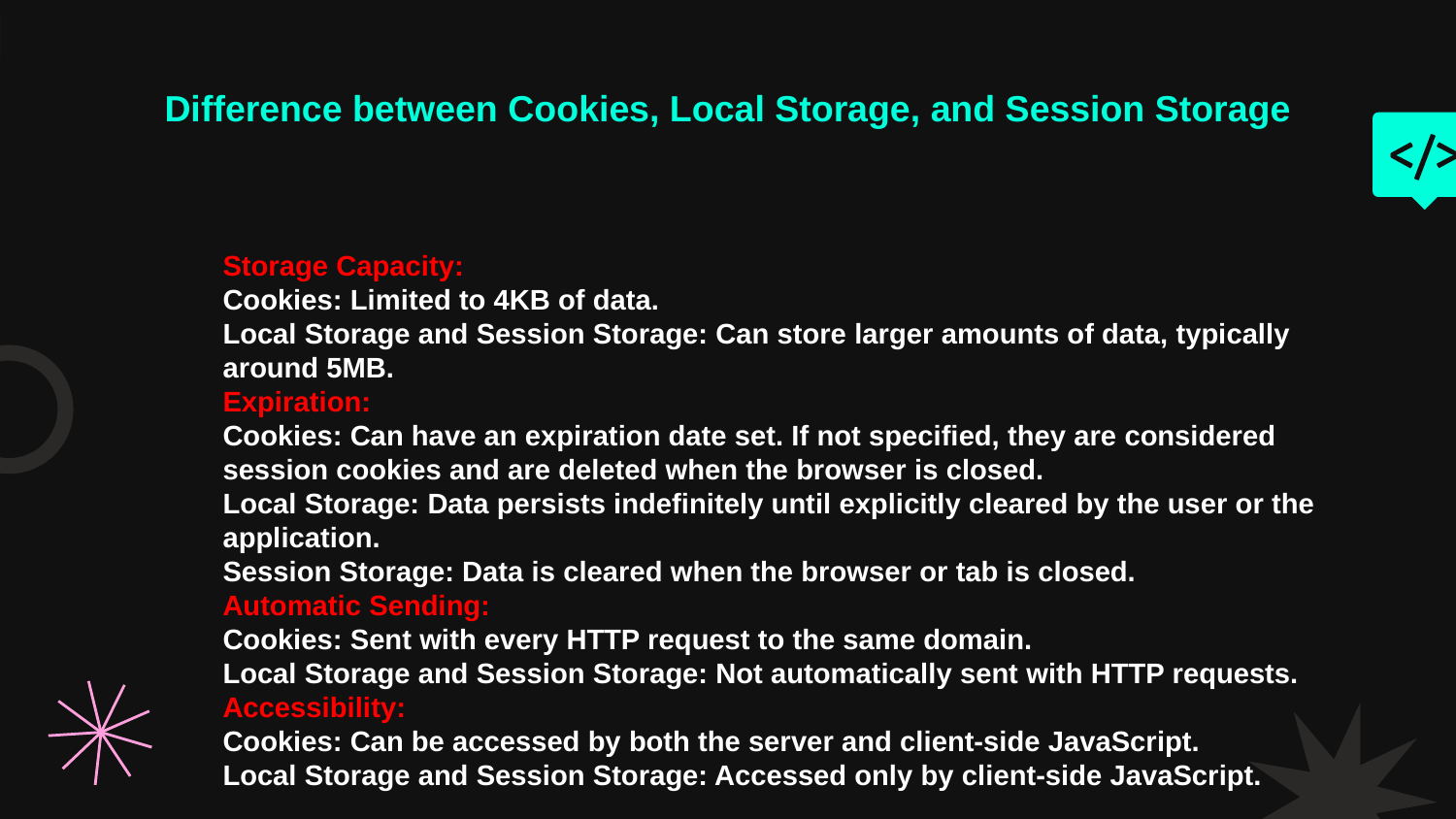

# Difference between Cookies, Local Storage, and Session Storage
Storage Capacity:
Cookies: Limited to 4KB of data.
Local Storage and Session Storage: Can store larger amounts of data, typically around 5MB.
Expiration:
Cookies: Can have an expiration date set. If not specified, they are considered session cookies and are deleted when the browser is closed.
Local Storage: Data persists indefinitely until explicitly cleared by the user or the application.
Session Storage: Data is cleared when the browser or tab is closed.
Automatic Sending:
Cookies: Sent with every HTTP request to the same domain.
Local Storage and Session Storage: Not automatically sent with HTTP requests.
Accessibility:
Cookies: Can be accessed by both the server and client-side JavaScript.
Local Storage and Session Storage: Accessed only by client-side JavaScript.